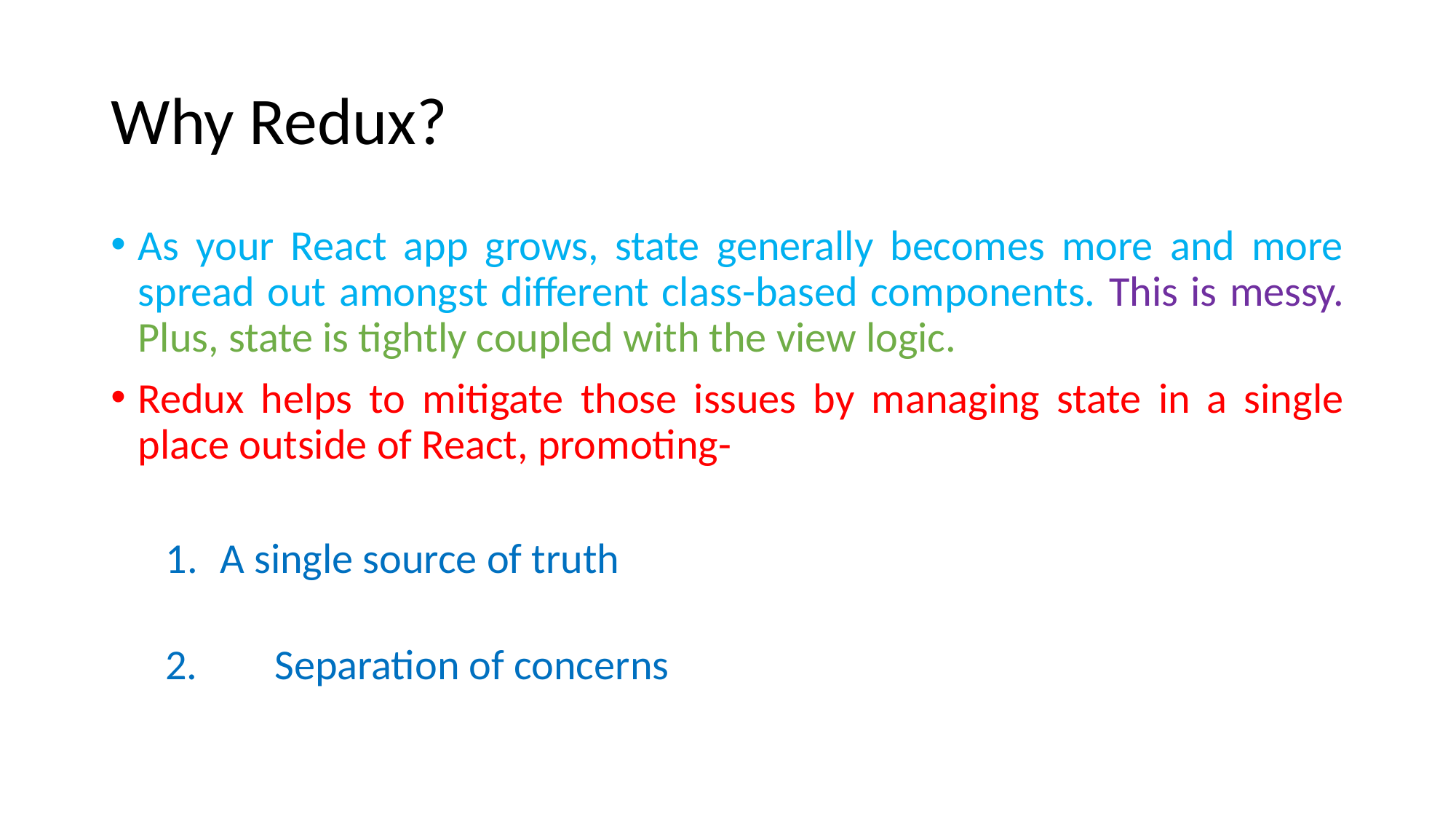

# Why Redux?
As your React app grows, state generally becomes more and more spread out amongst different class-based components. This is messy. Plus, state is tightly coupled with the view logic.
Redux helps to mitigate those issues by managing state in a single place outside of React, promoting-

A single source of truth

2.	Separation of concerns